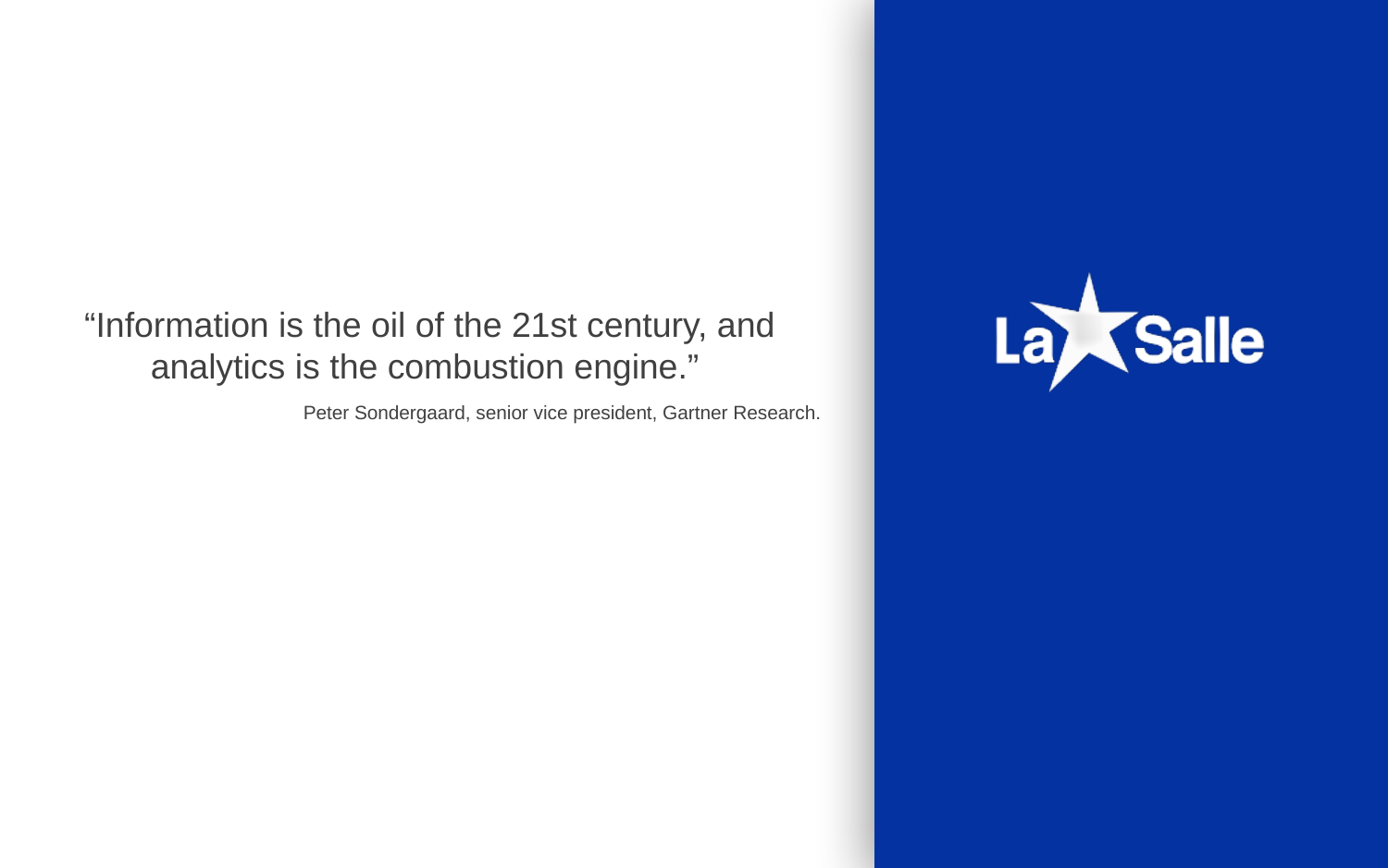

“Information is the oil of the 21st century, and analytics is the combustion engine.”
Peter Sondergaard, senior vice president, Gartner Research.